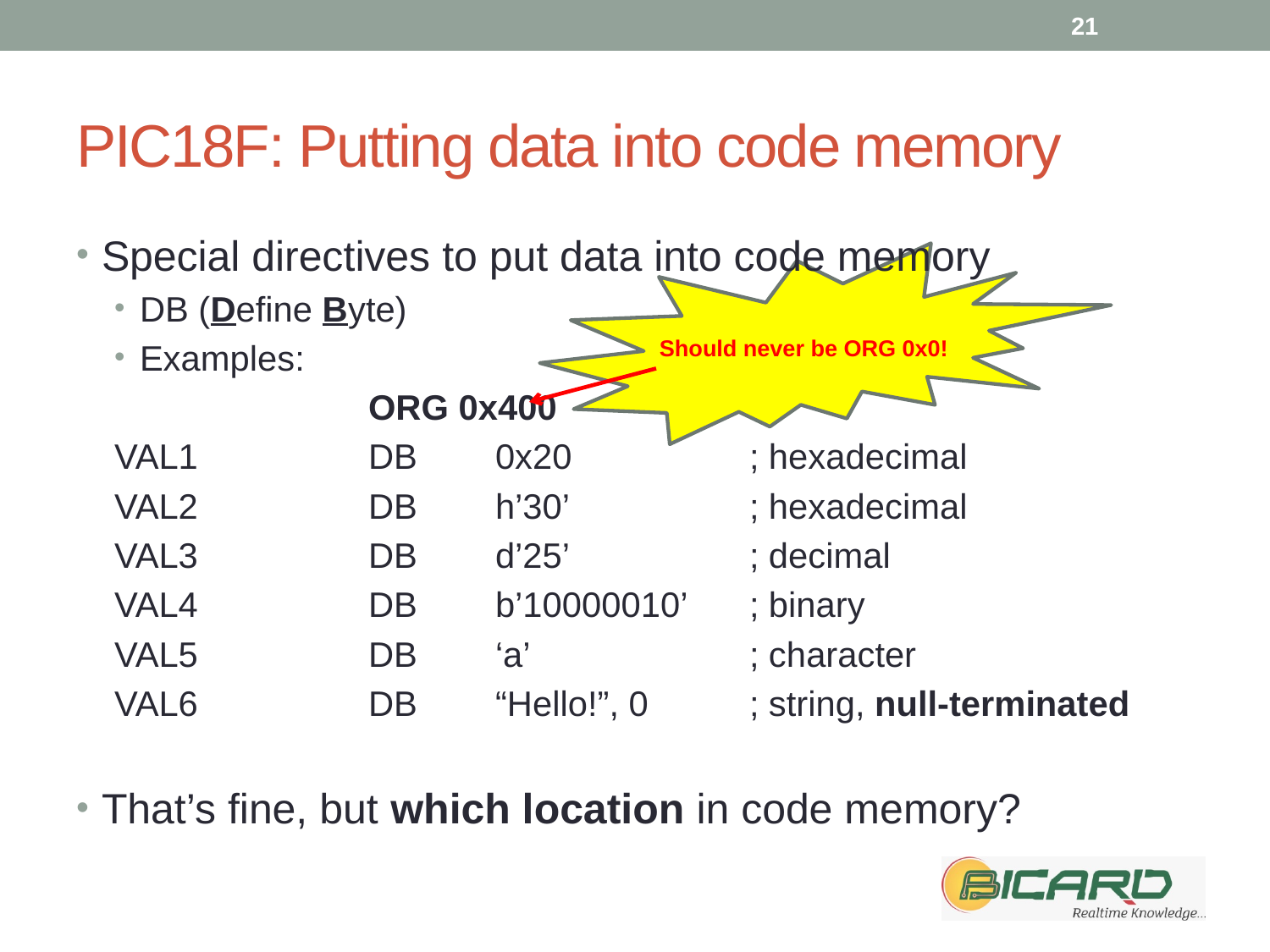

21
# PIC18F: Putting data into code memory
Special directives to put data into code memory
DB (Define Byte)
Examples:
		ORG 0x400
VAL1		DB	0x20		; hexadecimal
VAL2		DB	h’30’		; hexadecimal
VAL3		DB	d’25’		; decimal
VAL4		DB	b’10000010’	; binary
VAL5		DB	‘a’		; character
VAL6		DB	“Hello!”, 0	; string, null-terminated

That’s fine, but which location in code memory?

Should never be ORG 0x0!